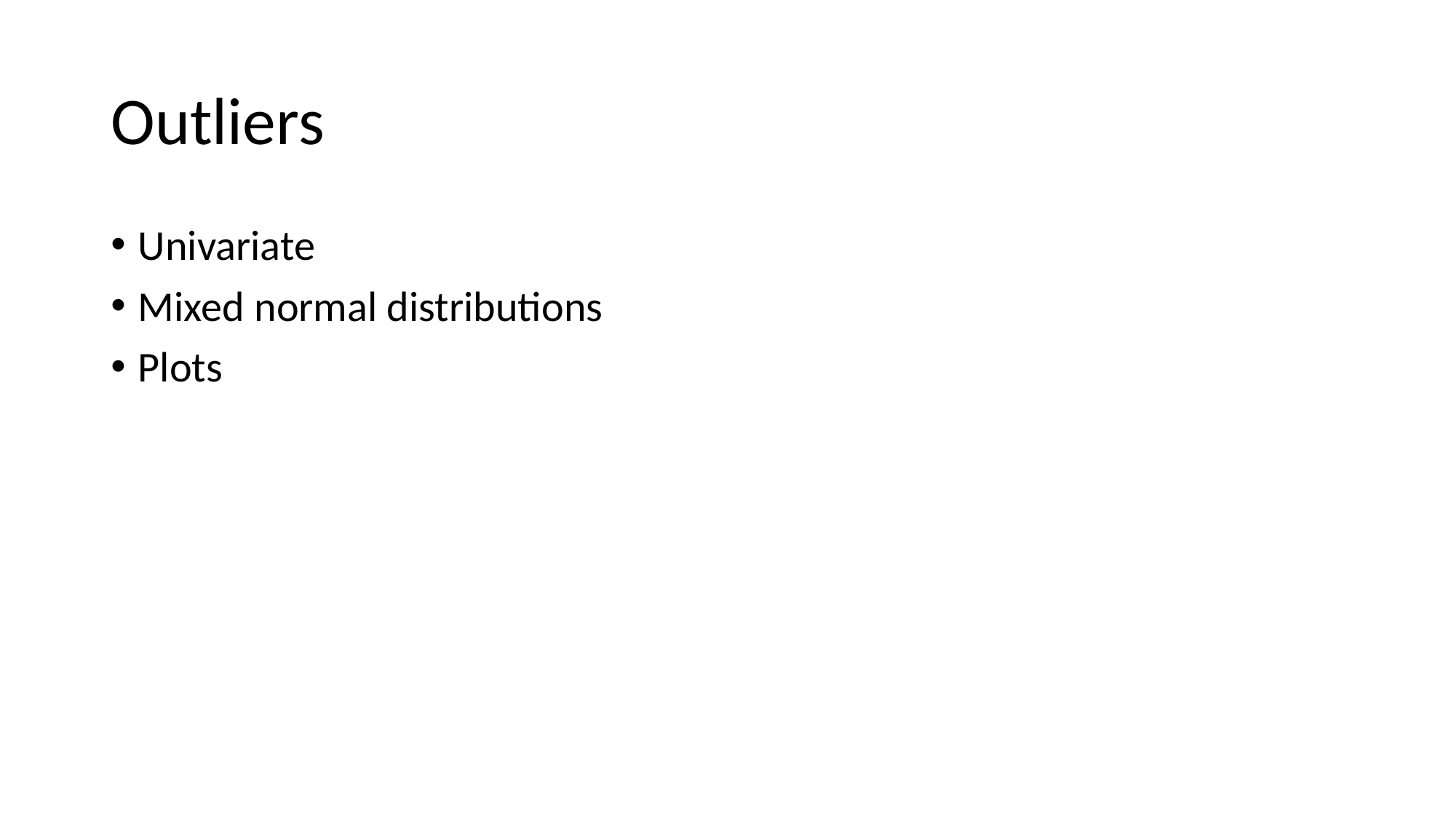

# Outliers
Univariate
Mixed normal distributions
Plots